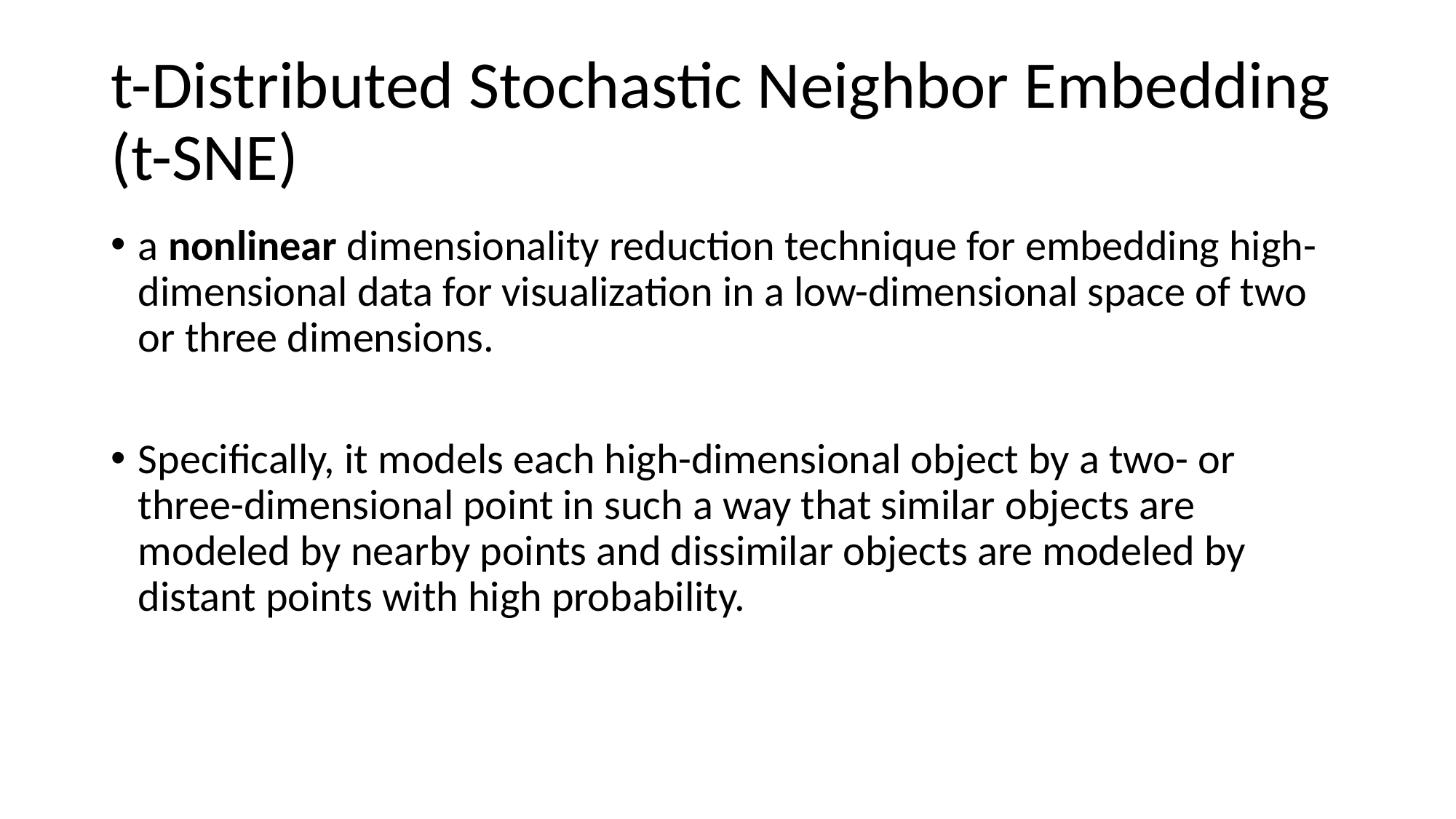

# t-Distributed Stochastic Neighbor Embedding (t-SNE)
a nonlinear dimensionality reduction technique for embedding high-dimensional data for visualization in a low-dimensional space of two or three dimensions.

Specifically, it models each high-dimensional object by a two- or three-dimensional point in such a way that similar objects are modeled by nearby points and dissimilar objects are modeled by distant points with high probability.